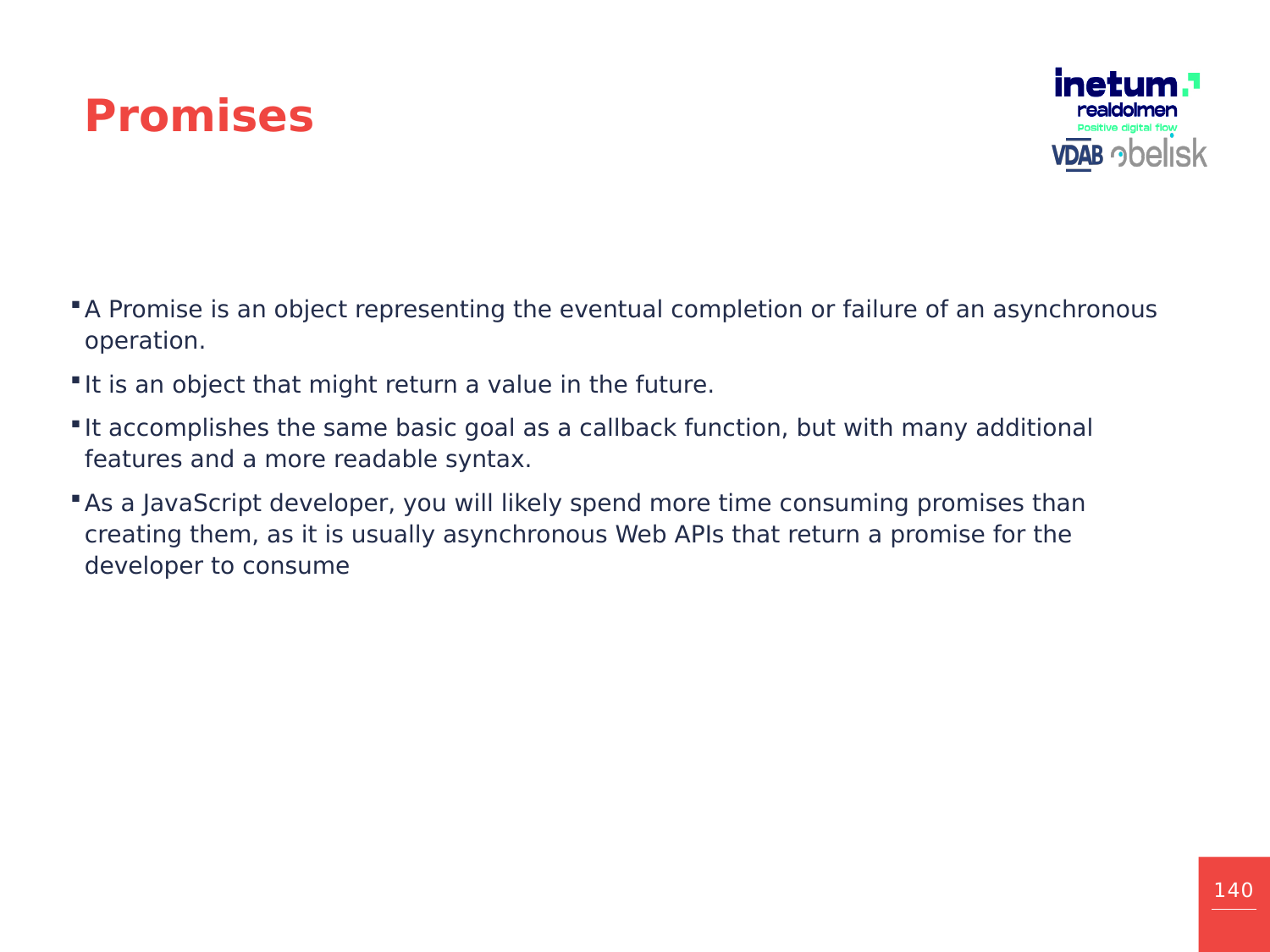

# Promises
A Promise is an object representing the eventual completion or failure of an asynchronous operation.
It is an object that might return a value in the future.
It accomplishes the same basic goal as a callback function, but with many additional features and a more readable syntax.
As a JavaScript developer, you will likely spend more time consuming promises than creating them, as it is usually asynchronous Web APIs that return a promise for the developer to consume